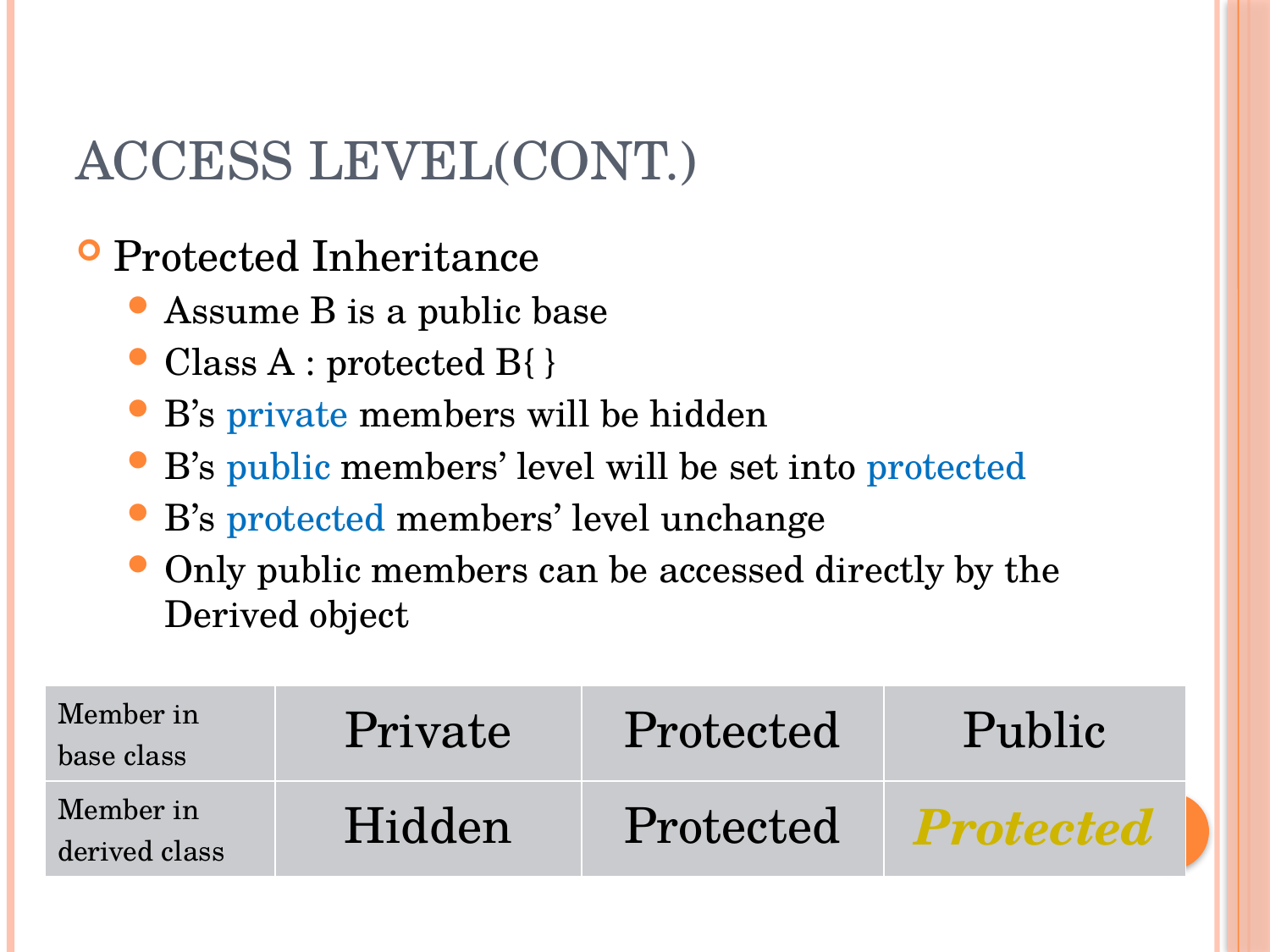

# Access level(cont.)
Protected Inheritance
Assume B is a public base
Class A : protected B{ }
B’s private members will be hidden
B’s public members’ level will be set into protected
B’s protected members’ level unchange
Only public members can be accessed directly by the Derived object

| Member in base class | Private | Protected | Public |
| --- | --- | --- | --- |
| Member in derived class | Hidden | Protected | Protected |